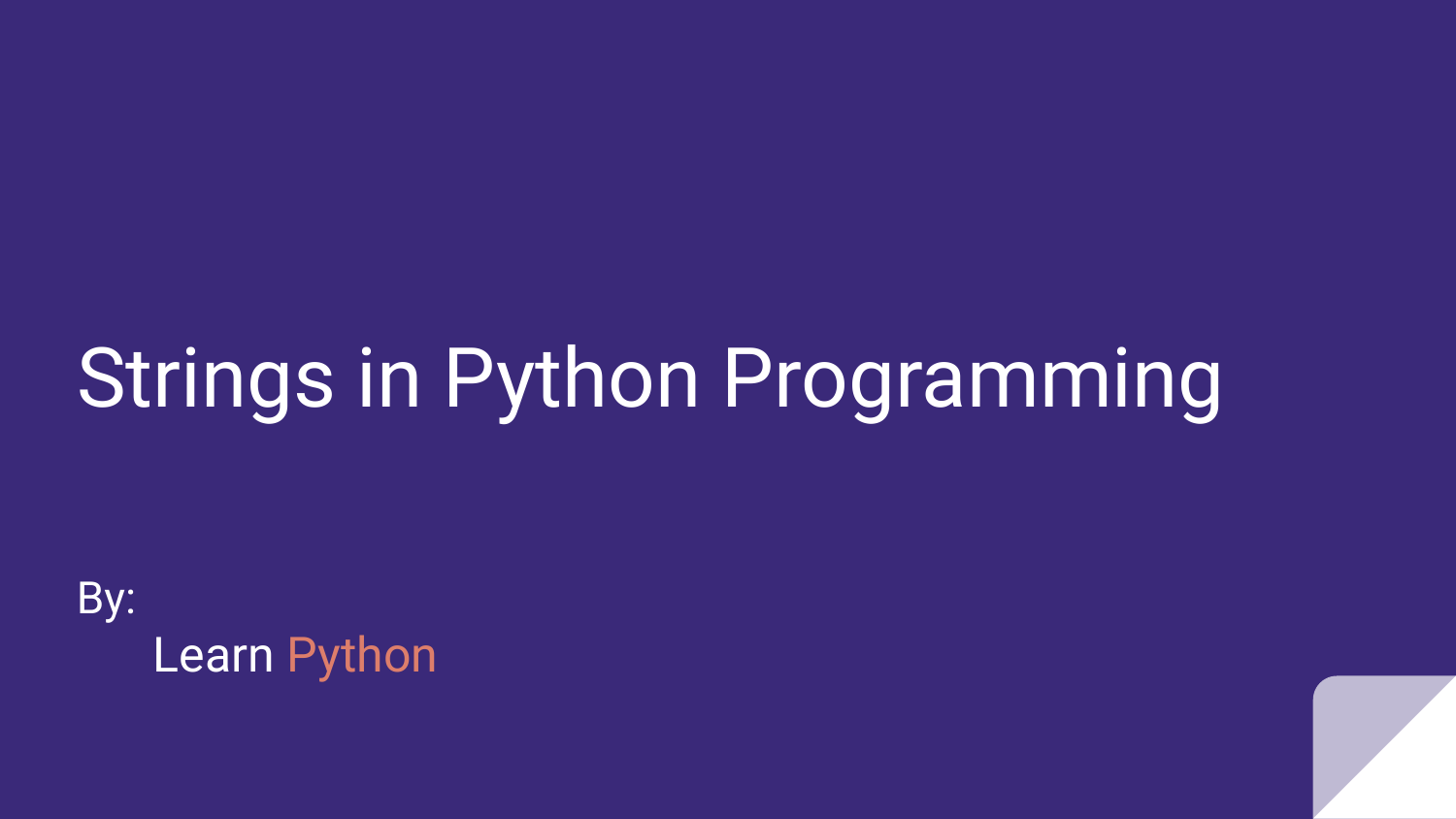

# Strings in Python Programming
By:
       Learn Python